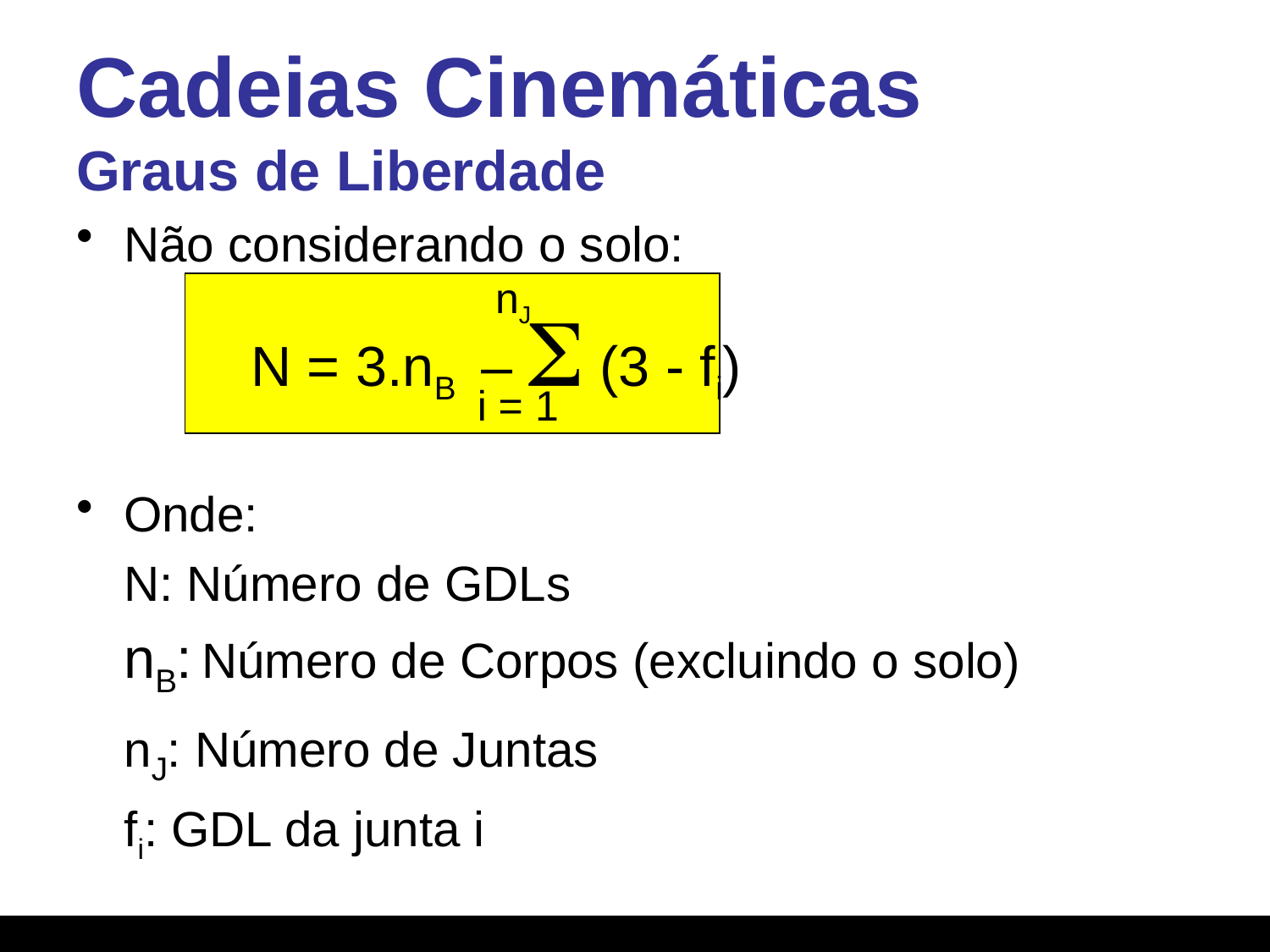

# Cadeias Cinemáticas Graus de Liberdade
Não considerando o solo:
		N = 3.nB  – Σ (3 - fi)

Onde:
	N: Número de GDLs
	nB: Número de Corpos (excluindo o solo)
	nJ: Número de Juntas
	fi: GDL da junta i
nJ

i = 1